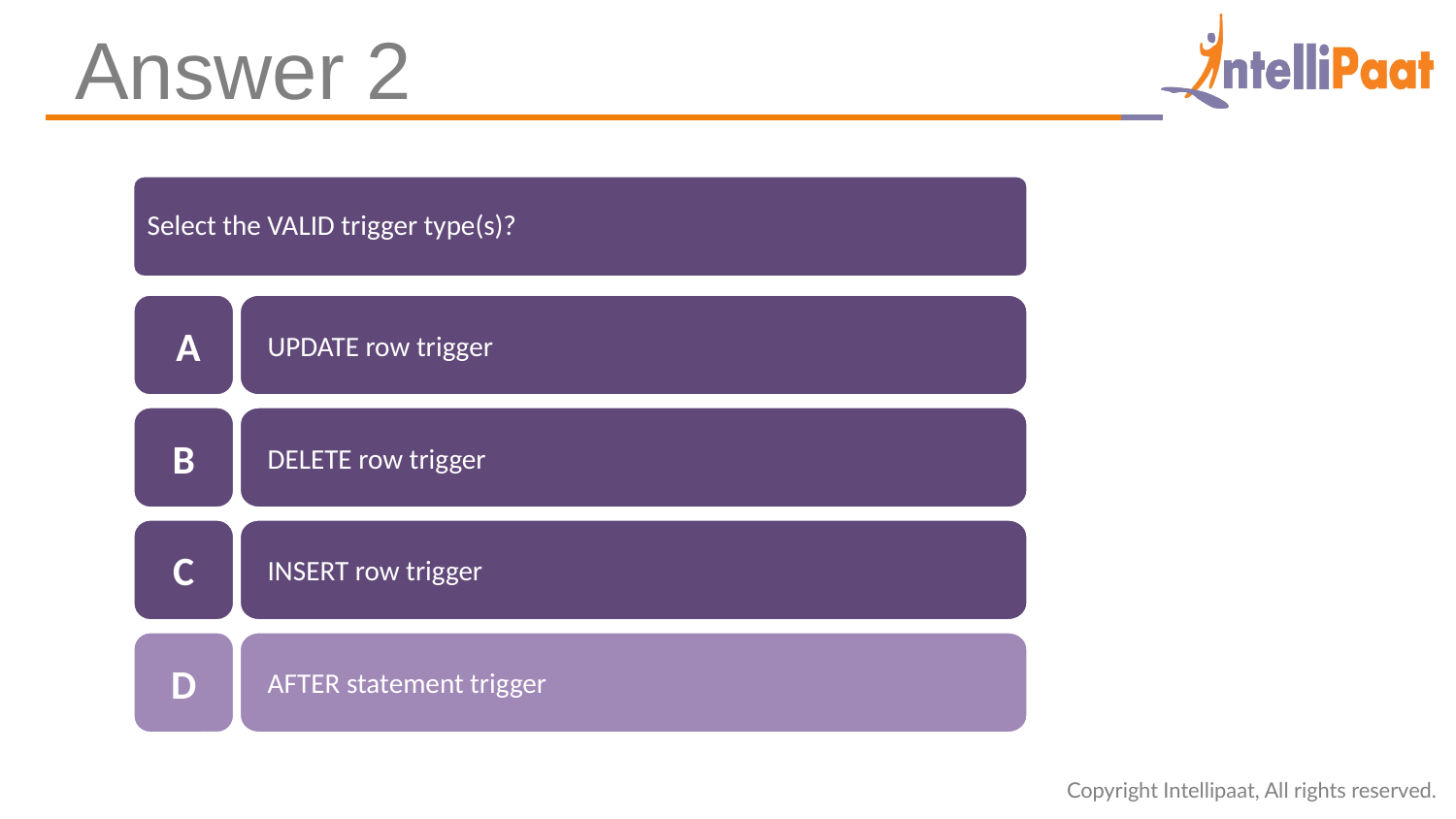

Answer 2
Select the VALID trigger type(s)?
 A
UPDATE row trigger
B
DELETE row trigger
C
INSERT row trigger
D
AFTER statement trigger